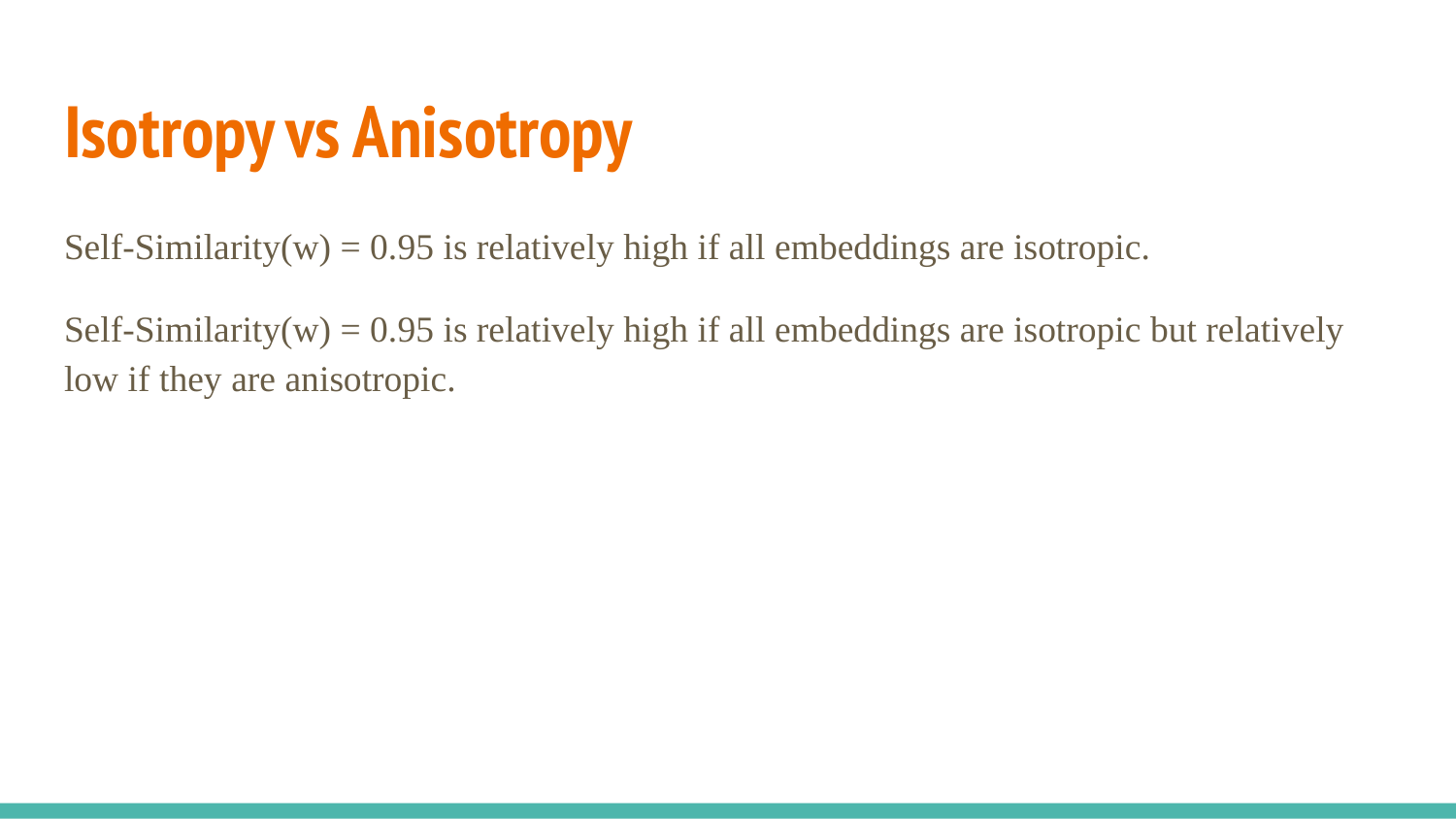

# Isotropy vs Anisotropy
Self-Similarity(w) = 0.95 is relatively high if all embeddings are isotropic.
Self-Similarity(w) = 0.95 is relatively high if all embeddings are isotropic but relatively low if they are anisotropic.